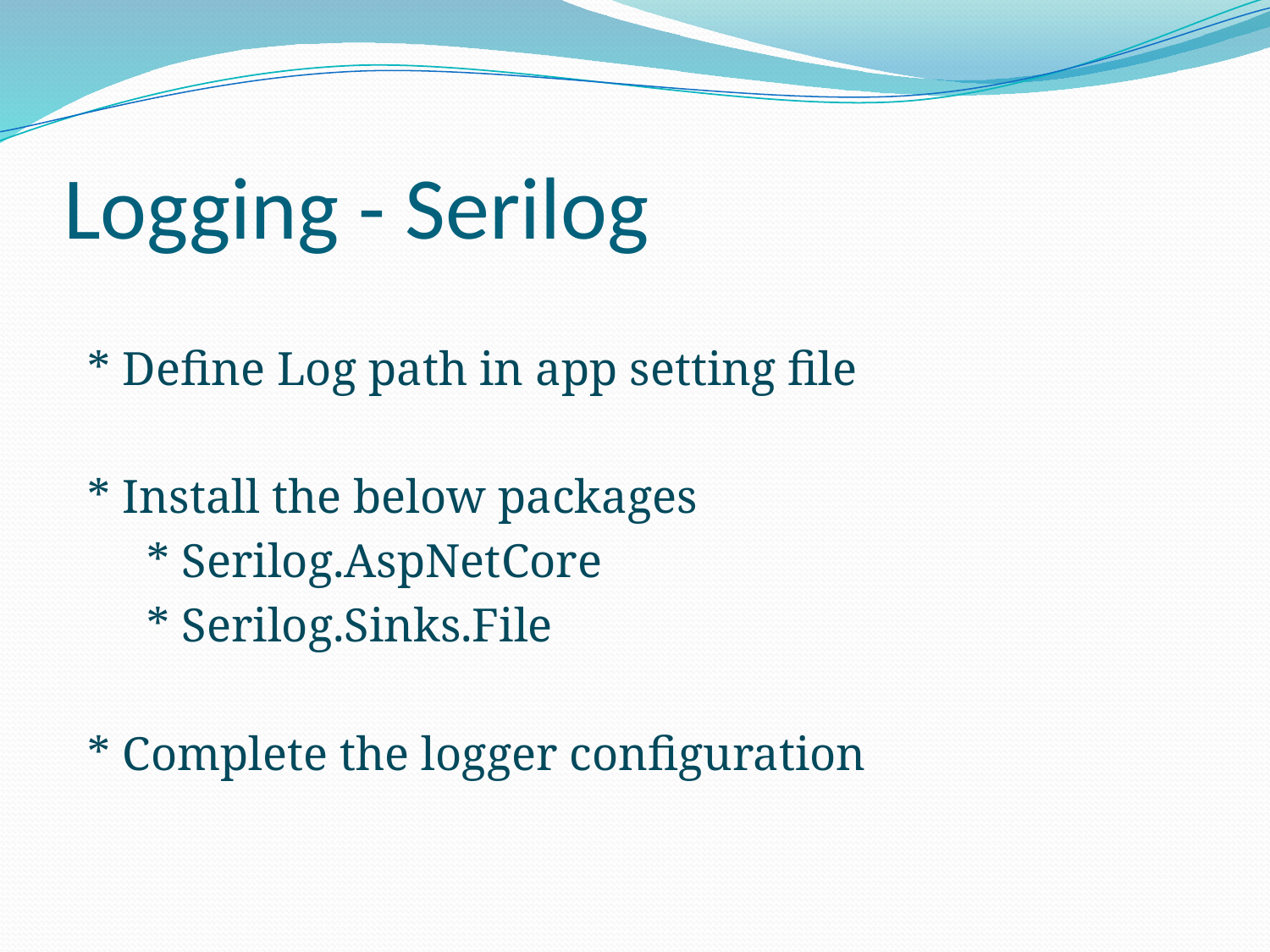

# Logging - Serilog

 * Define Log path in app setting file

 * Install the below packages
      * Serilog.AspNetCore
      * Serilog.Sinks.File

 * Complete the logger configuration